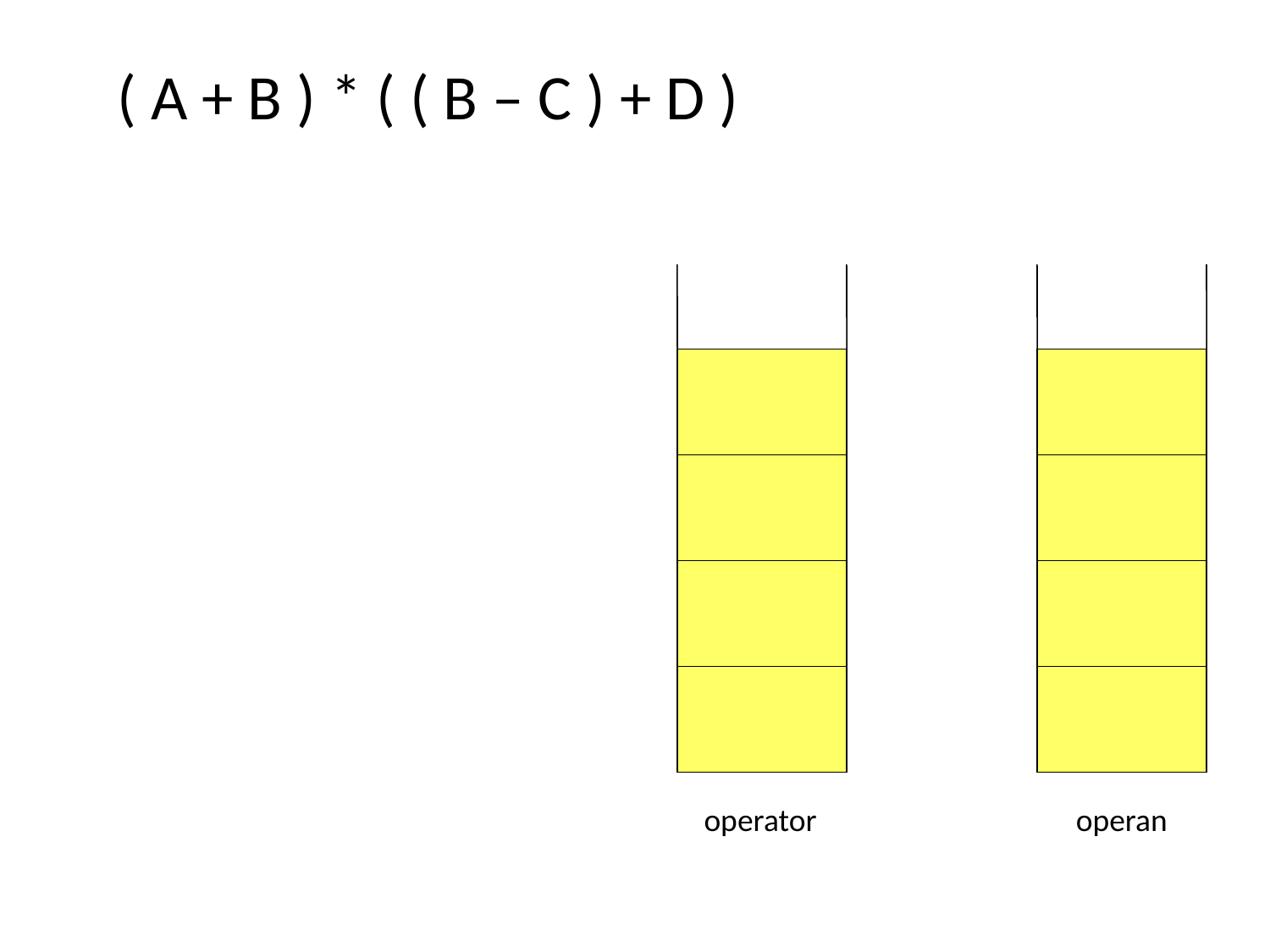

( A + B ) * ( ( B – C ) + D )

operator
operan